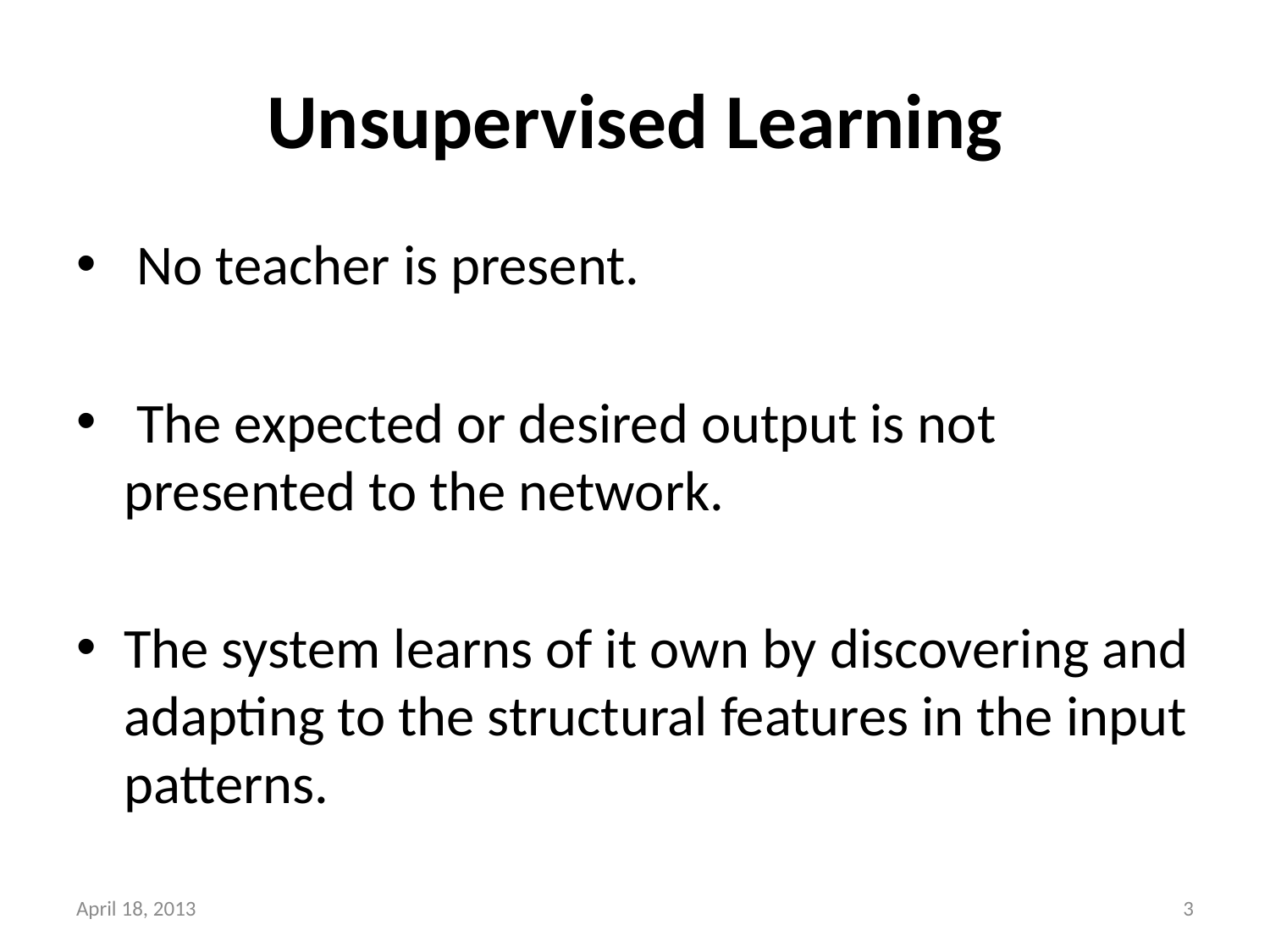

# Unsupervised Learning
 No teacher is present.

 The expected or desired output is not presented to the network.

The system learns of it own by discovering and adapting to the structural features in the input patterns.
April 18, 2013
3